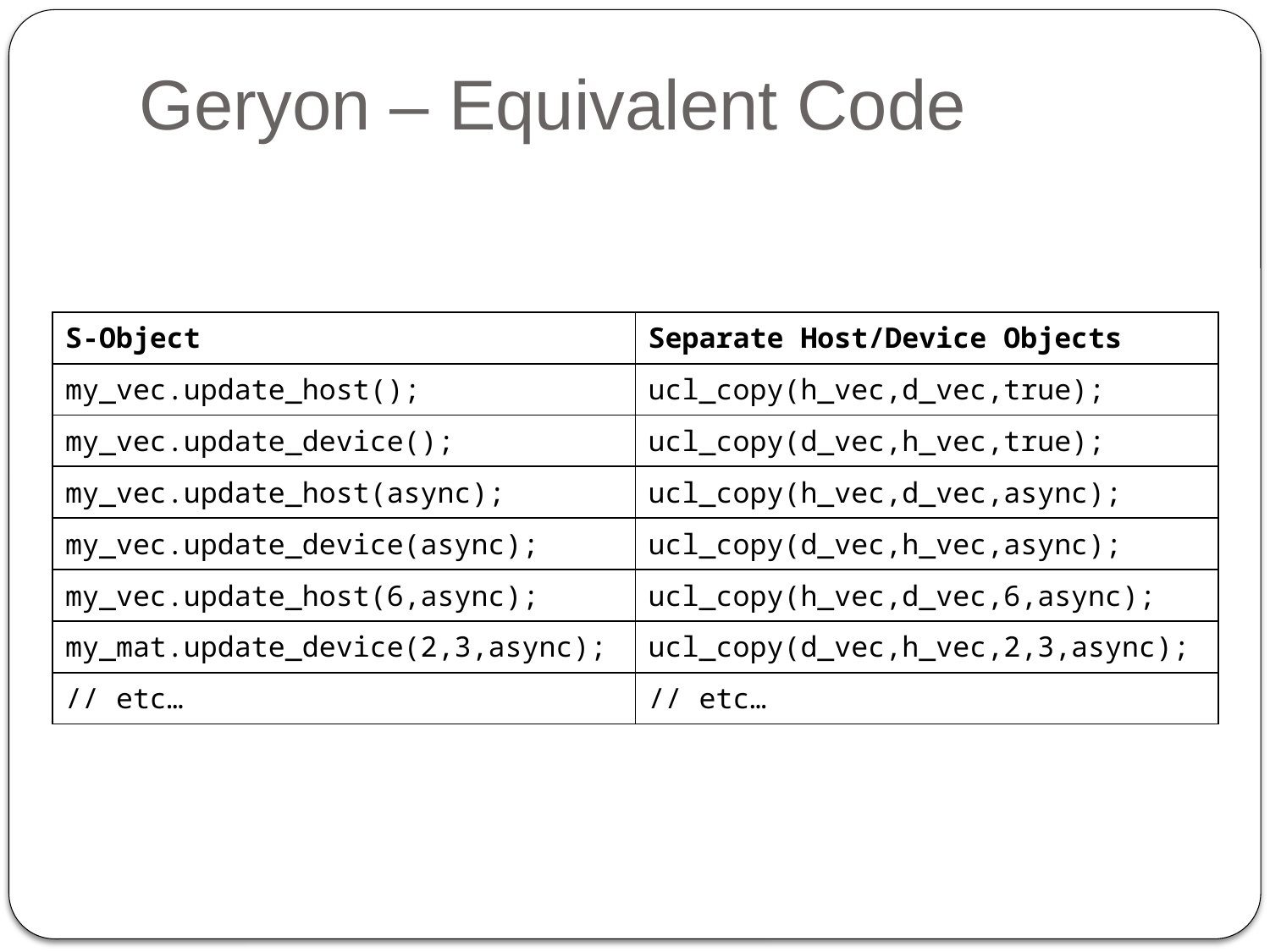

# Geryon – Equivalent Code
| S-Object | Separate Host/Device Objects |
| --- | --- |
| my\_vec.update\_host(); | ucl\_copy(h\_vec,d\_vec,true); |
| my\_vec.update\_device(); | ucl\_copy(d\_vec,h\_vec,true); |
| my\_vec.update\_host(async); | ucl\_copy(h\_vec,d\_vec,async); |
| my\_vec.update\_device(async); | ucl\_copy(d\_vec,h\_vec,async); |
| my\_vec.update\_host(6,async); | ucl\_copy(h\_vec,d\_vec,6,async); |
| my\_mat.update\_device(2,3,async); | ucl\_copy(d\_vec,h\_vec,2,3,async); |
| // etc… | // etc… |